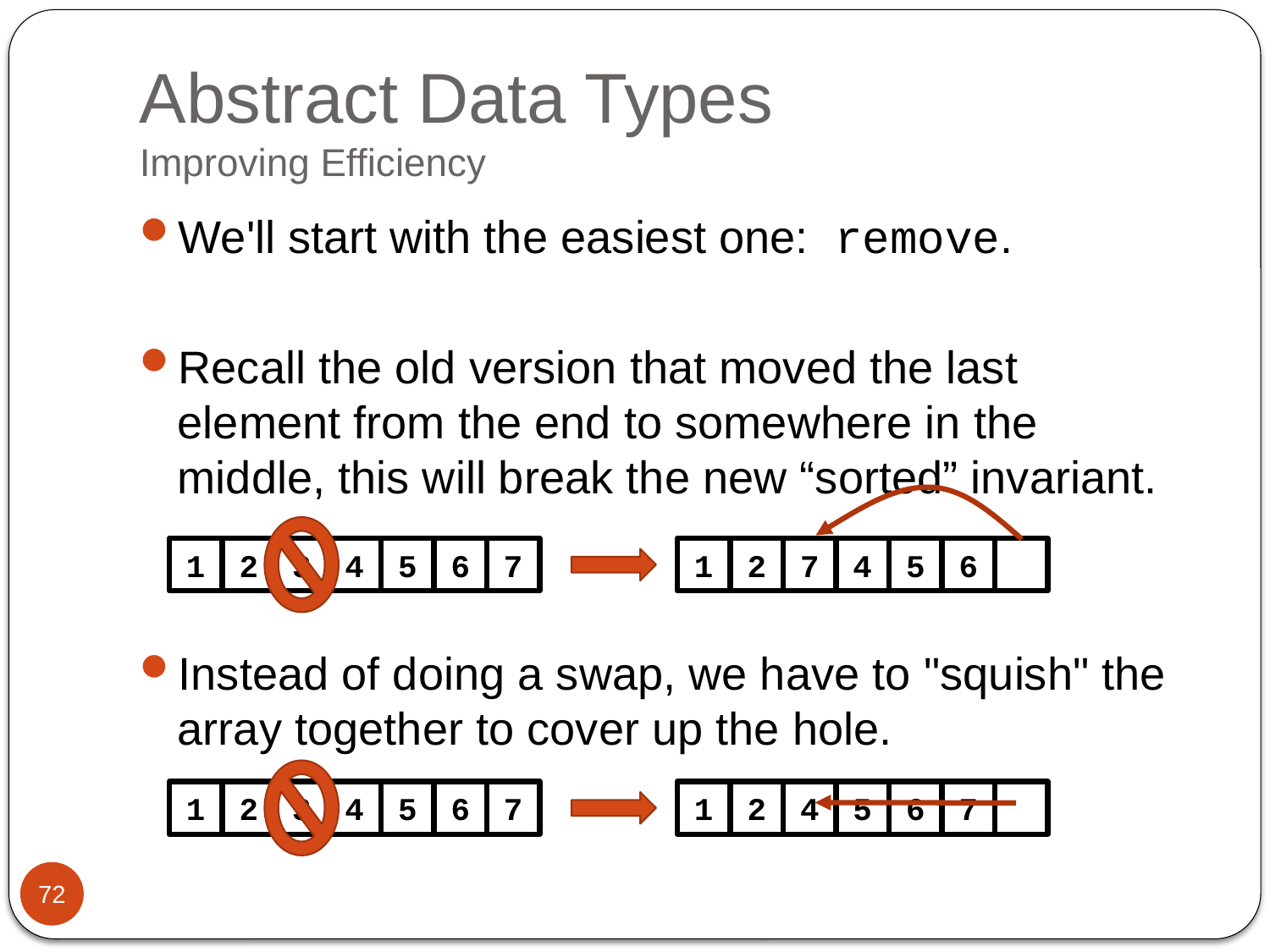

# Abstract Data Types Improving Efficiency
We'll start with the easiest one:  remove.

Recall the old version that moved the last element from the end to somewhere in the middle, this will break the new “sorted” invariant.

Instead of doing a swap, we have to "squish" the array together to cover up the hole.

1
2
3
4
5
6
7
1
2
7
4
5
6

1
2
3
4
5
6
7
1
2
4
5
6
7

72